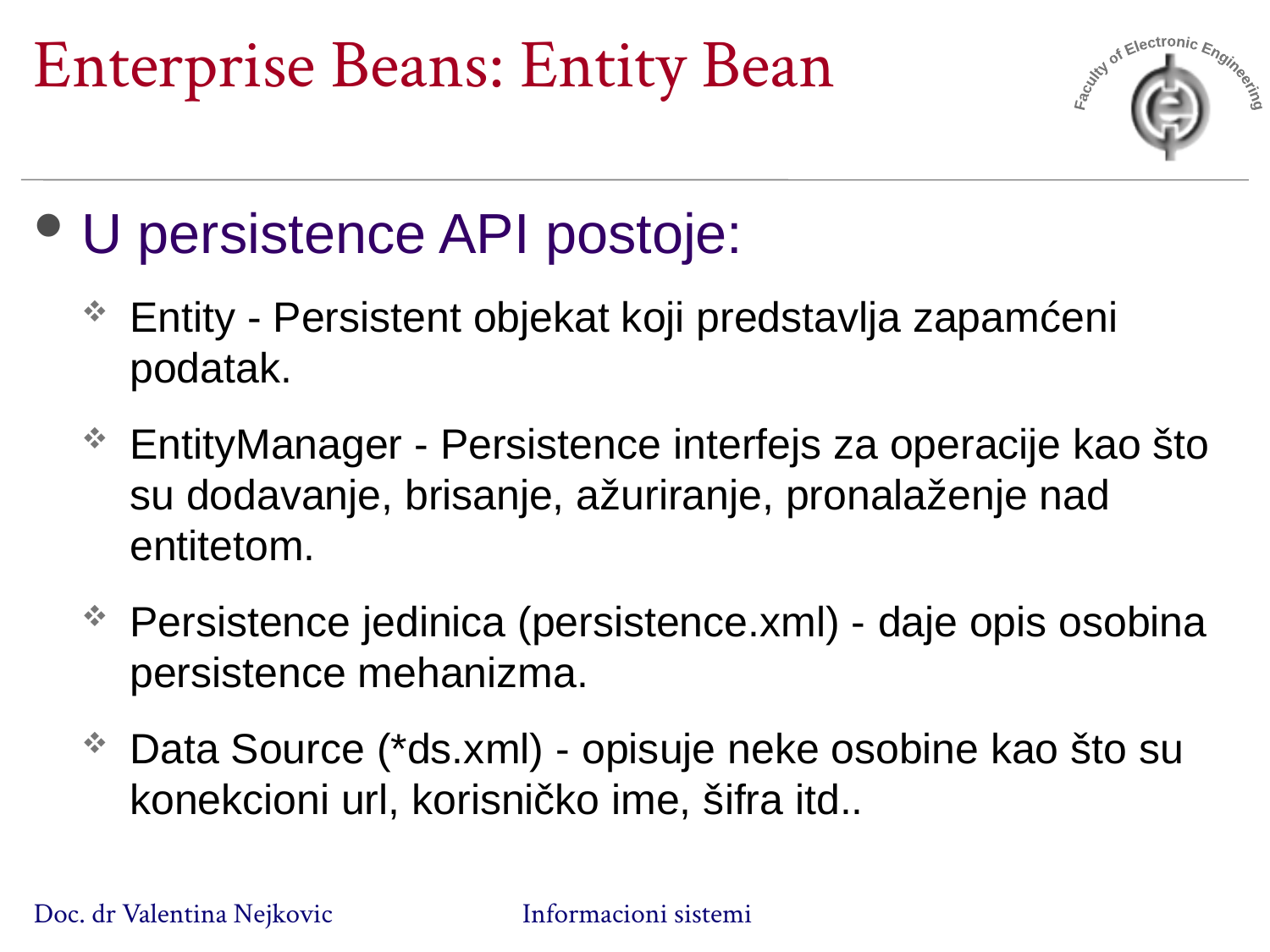

# Enterprise Beans: Entity Bean
U persistence API postoje:
Entity - Persistent objekat koji predstavlja zapamćeni podatak.
EntityManager - Persistence interfejs za operacije kao što su dodavanje, brisanje, ažuriranje, pronalaženje nad entitetom.
Persistence jedinica (persistence.xml) - daje opis osobina persistence mehanizma.
Data Source (*ds.xml) - opisuje neke osobine kao što su konekcioni url, korisničko ime, šifra itd..

Doc. dr Valentina Nejkovic                              Informacioni sistemi